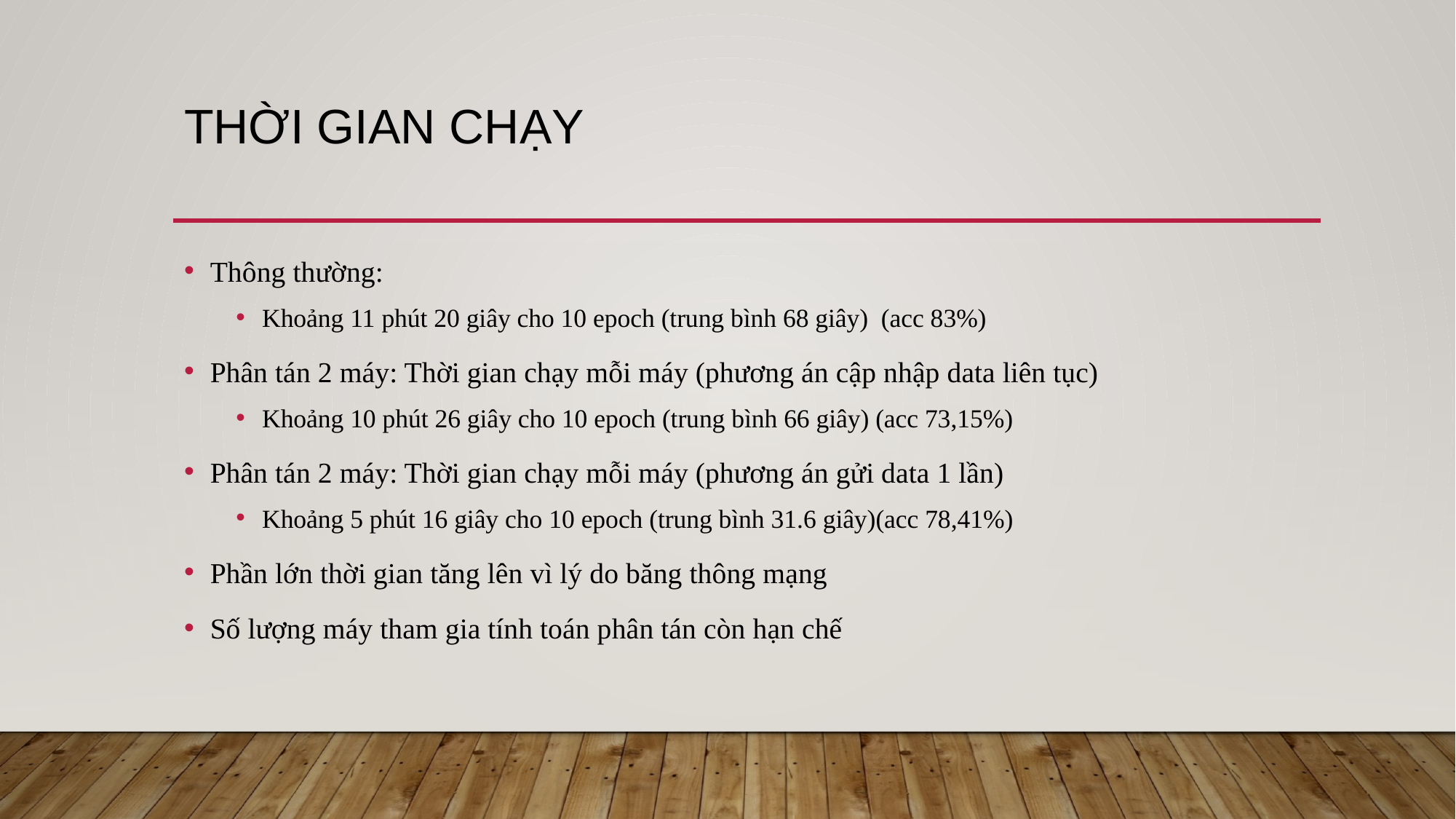

# thời gian chạy
Thông thường:
Khoảng 11 phút 20 giây cho 10 epoch (trung bình 68 giây)  (acc 83%)
Phân tán 2 máy: Thời gian chạy mỗi máy (phương án cập nhập data liên tục)
Khoảng 10 phút 26 giây cho 10 epoch (trung bình 66 giây) (acc 73,15%)
Phân tán 2 máy: Thời gian chạy mỗi máy (phương án gửi data 1 lần)
Khoảng 5 phút 16 giây cho 10 epoch (trung bình 31.6 giây)(acc 78,41%)
Phần lớn thời gian tăng lên vì lý do băng thông mạng
Số lượng máy tham gia tính toán phân tán còn hạn chế